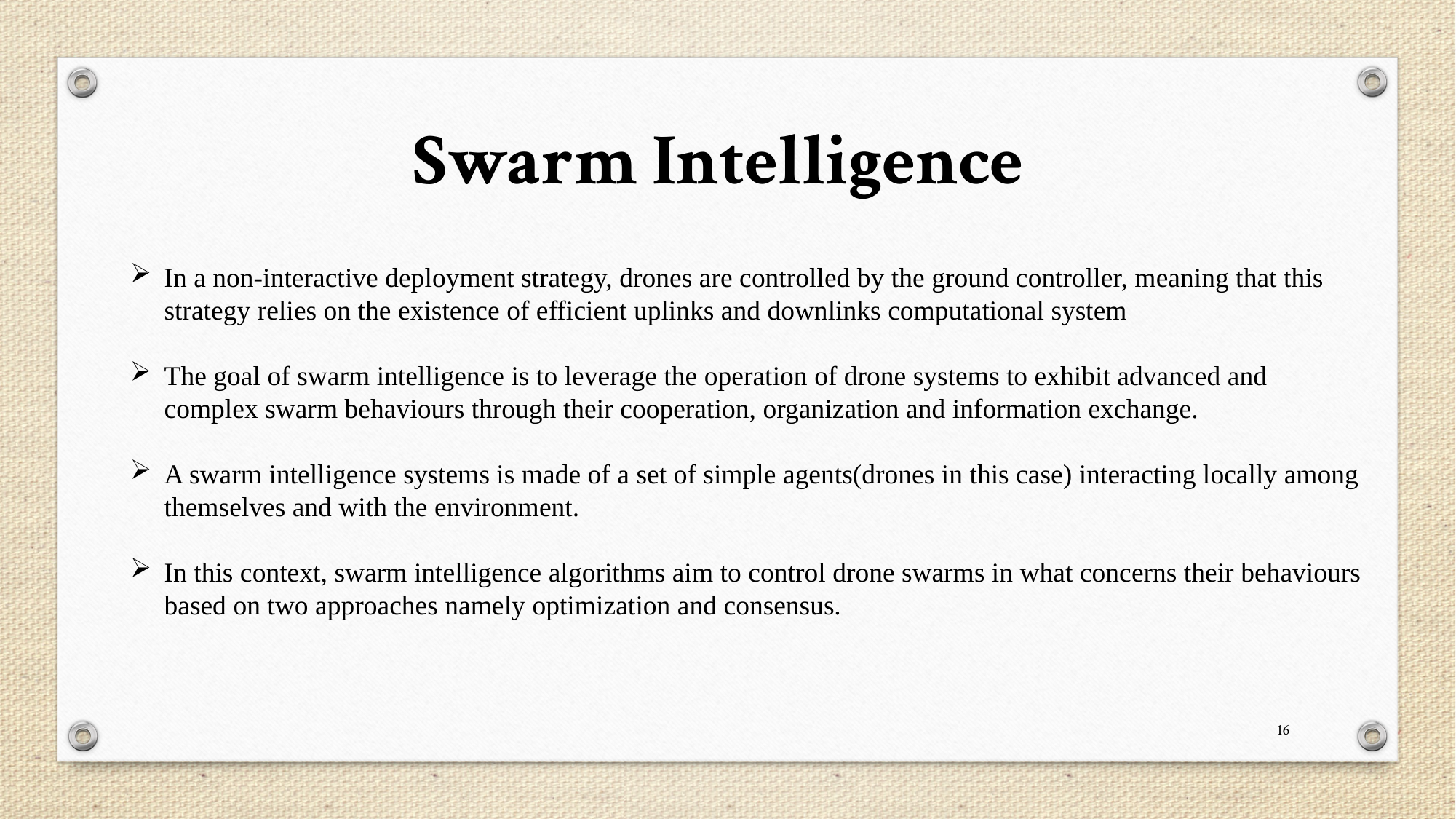

Swarm Intelligence
In a non-interactive deployment strategy, drones are controlled by the ground controller, meaning that this strategy relies on the existence of efficient uplinks and downlinks computational system

The goal of swarm intelligence is to leverage the operation of drone systems to exhibit advanced and complex swarm behaviours through their cooperation, organization and information exchange.

A swarm intelligence systems is made of a set of simple agents(drones in this case) interacting locally among themselves and with the environment.

In this context, swarm intelligence algorithms aim to control drone swarms in what concerns their behaviours based on two approaches namely optimization and consensus.
16